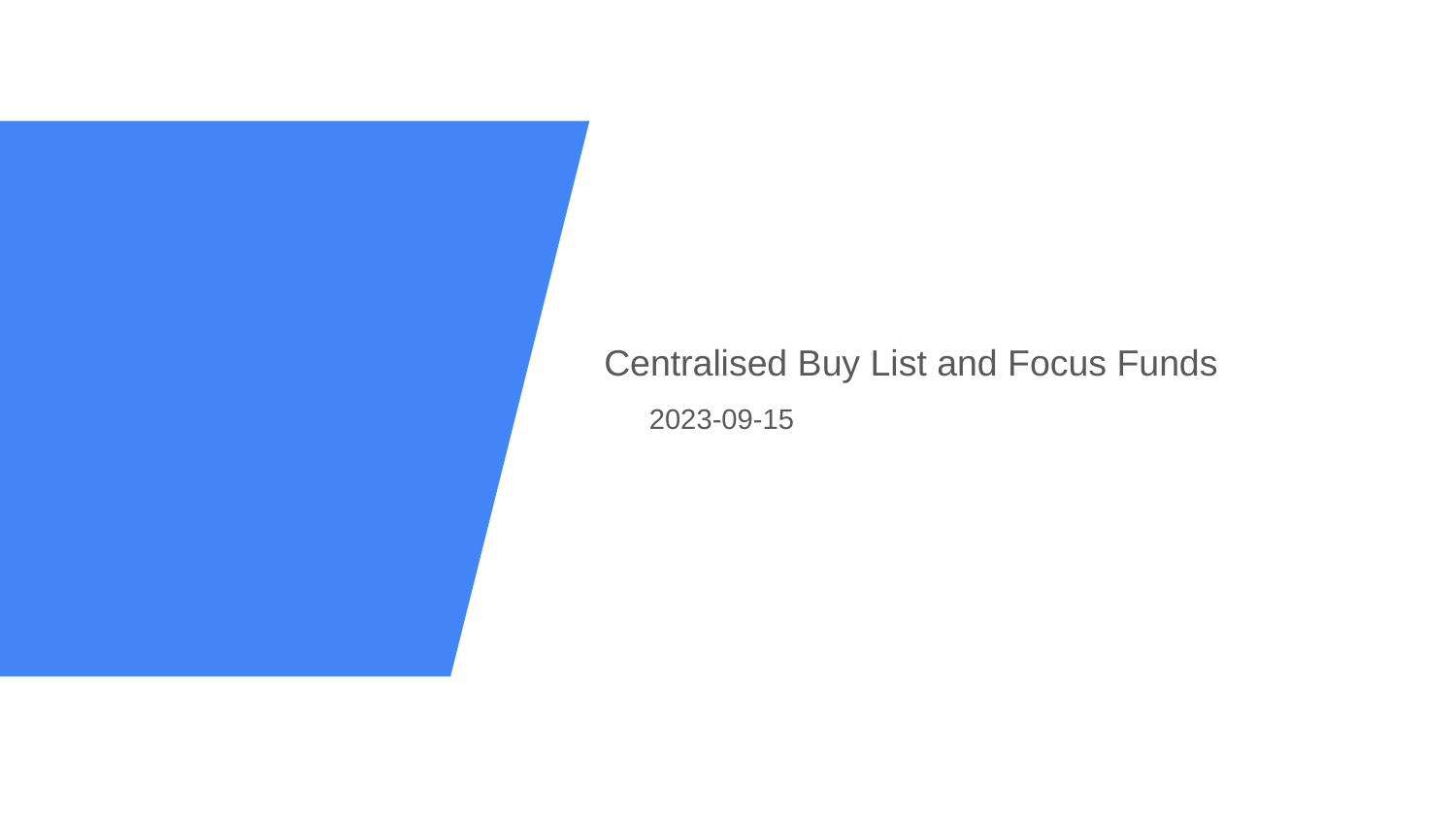

Centralised Buy List and Focus Funds
2023-09-15